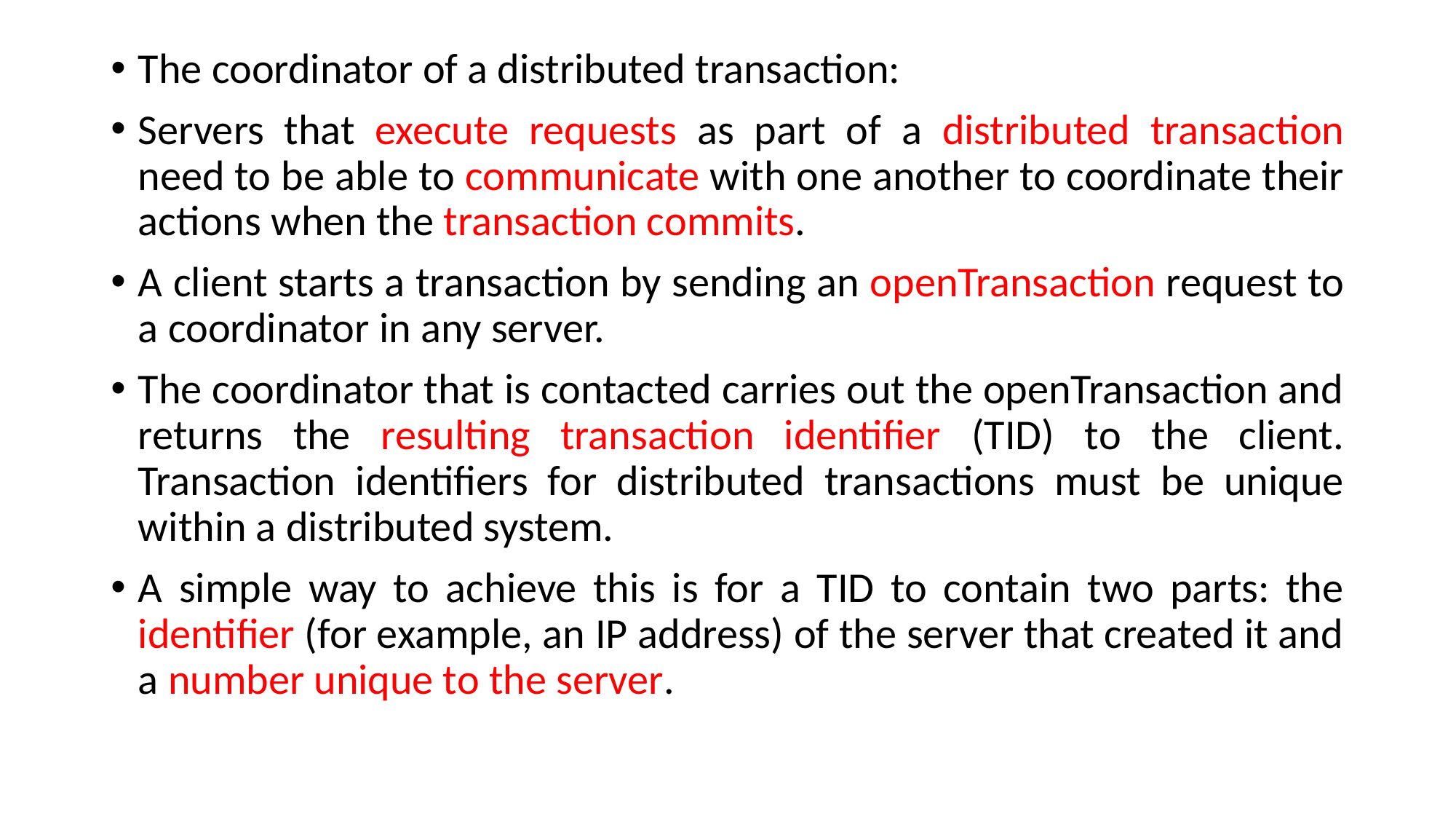

The coordinator of a distributed transaction:
Servers that execute requests as part of a distributed transaction need to be able to communicate with one another to coordinate their actions when the transaction commits.
A client starts a transaction by sending an openTransaction request to a coordinator in any server.
The coordinator that is contacted carries out the openTransaction and returns the resulting transaction identifier (TID) to the client. Transaction identifiers for distributed transactions must be unique within a distributed system.
A simple way to achieve this is for a TID to contain two parts: the identifier (for example, an IP address) of the server that created it and a number unique to the server.